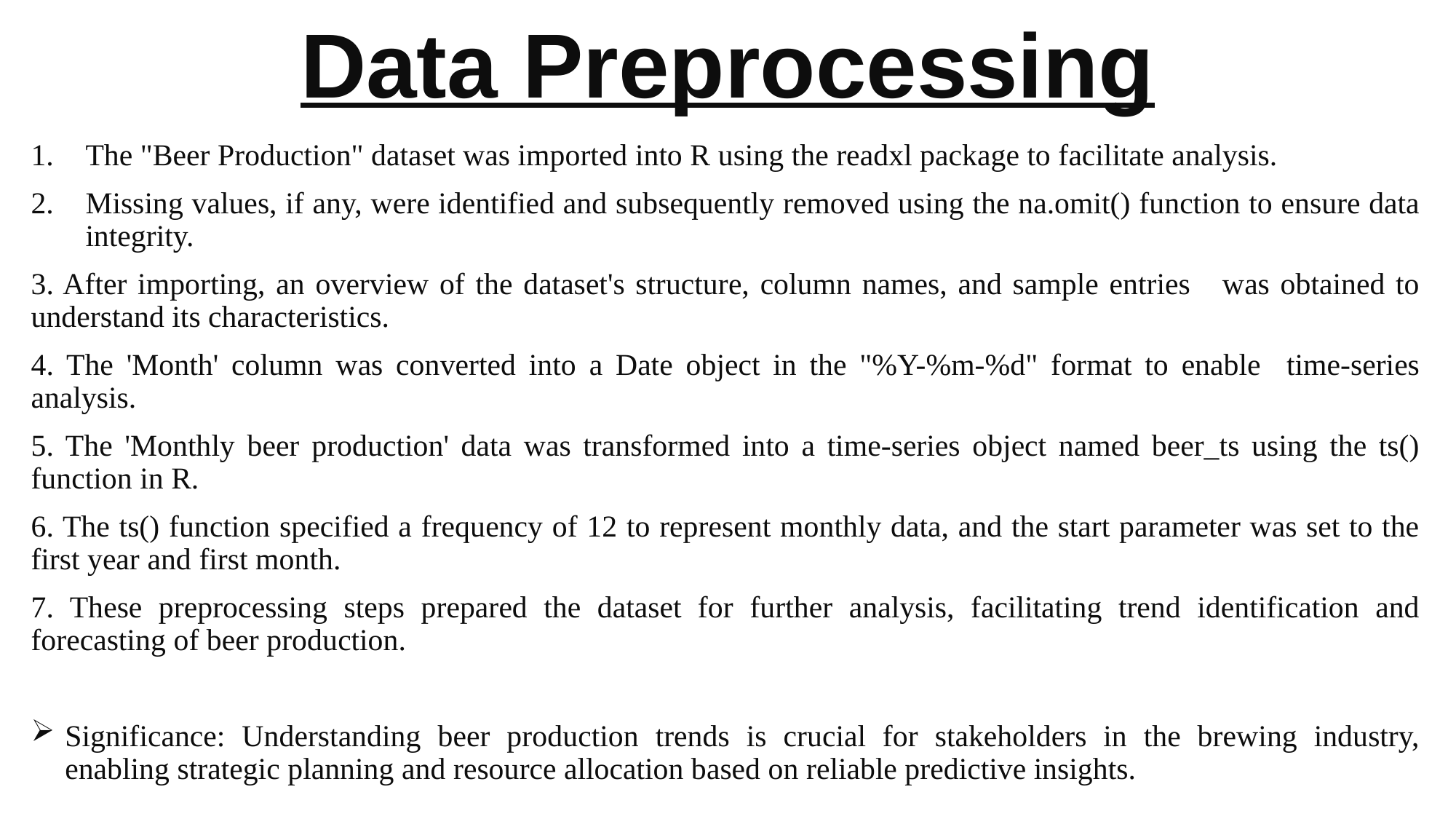

# Data Preprocessing
The "Beer Production" dataset was imported into R using the readxl package to facilitate analysis.
Missing values, if any, were identified and subsequently removed using the na.omit() function to ensure data integrity.
3. After importing, an overview of the dataset's structure, column names, and sample entries   was obtained to understand its characteristics.
4. The 'Month' column was converted into a Date object in the "%Y-%m-%d" format to enable  time-series analysis.
5. The 'Monthly beer production' data was transformed into a time-series object named beer_ts using the ts() function in R.
6. The ts() function specified a frequency of 12 to represent monthly data, and the start parameter was set to the first year and first month.
7. These preprocessing steps prepared the dataset for further analysis, facilitating trend identification and forecasting of beer production.

Significance: Understanding beer production trends is crucial for stakeholders in the brewing industry, enabling strategic planning and resource allocation based on reliable predictive insights.